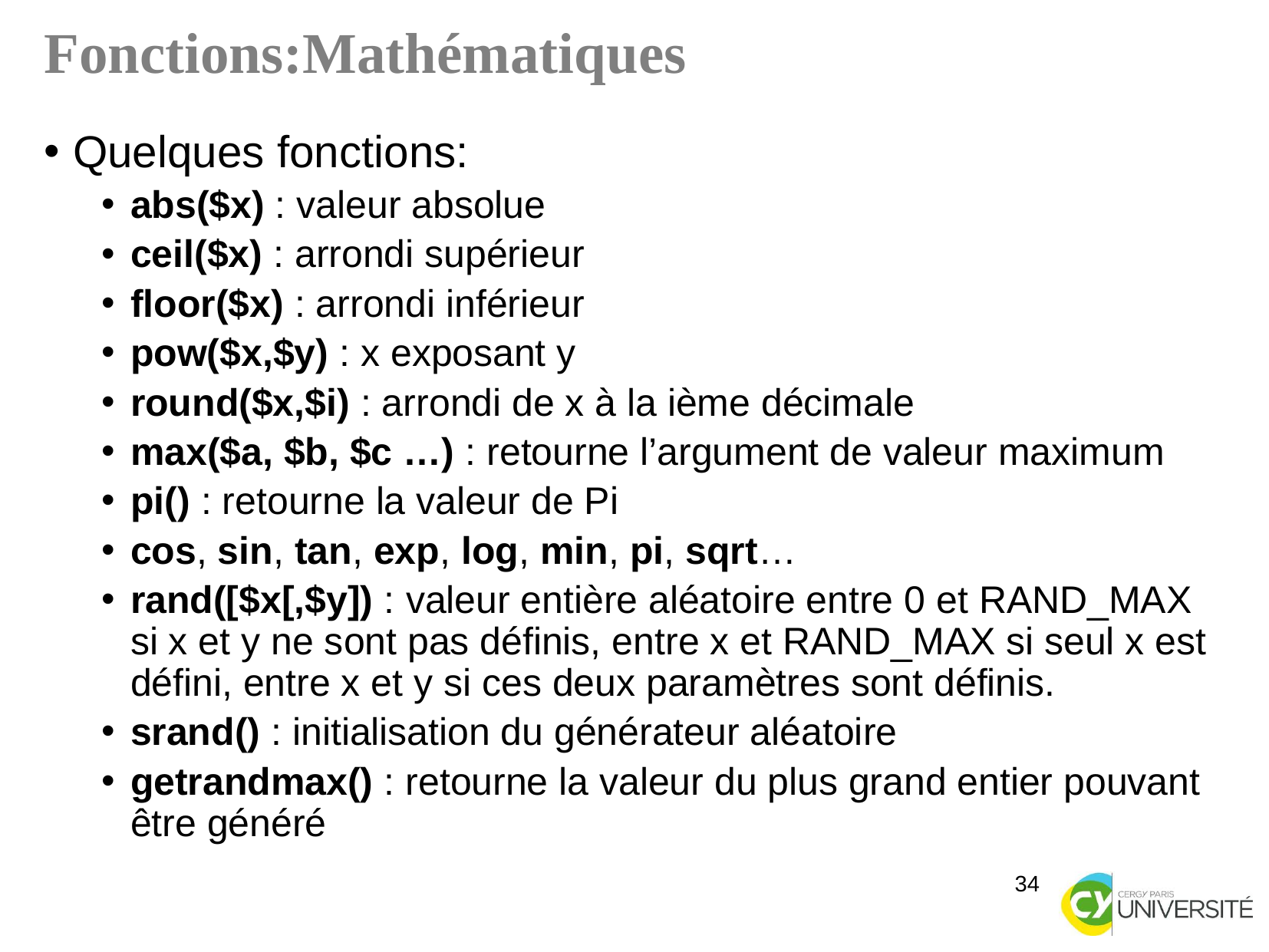

Fonctions:Mathématiques
Quelques fonctions:
abs($x) : valeur absolue
ceil($x) : arrondi supérieur
floor($x) : arrondi inférieur
pow($x,$y) : x exposant y
round($x,$i) : arrondi de x à la ième décimale
max($a, $b, $c …) : retourne l’argument de valeur maximum
pi() : retourne la valeur de Pi
cos, sin, tan, exp, log, min, pi, sqrt…
rand([$x[,$y]) : valeur entière aléatoire entre 0 et RAND_MAX si x et y ne sont pas définis, entre x et RAND_MAX si seul x est défini, entre x et y si ces deux paramètres sont définis.
srand() : initialisation du générateur aléatoire
getrandmax() : retourne la valeur du plus grand entier pouvant être généré